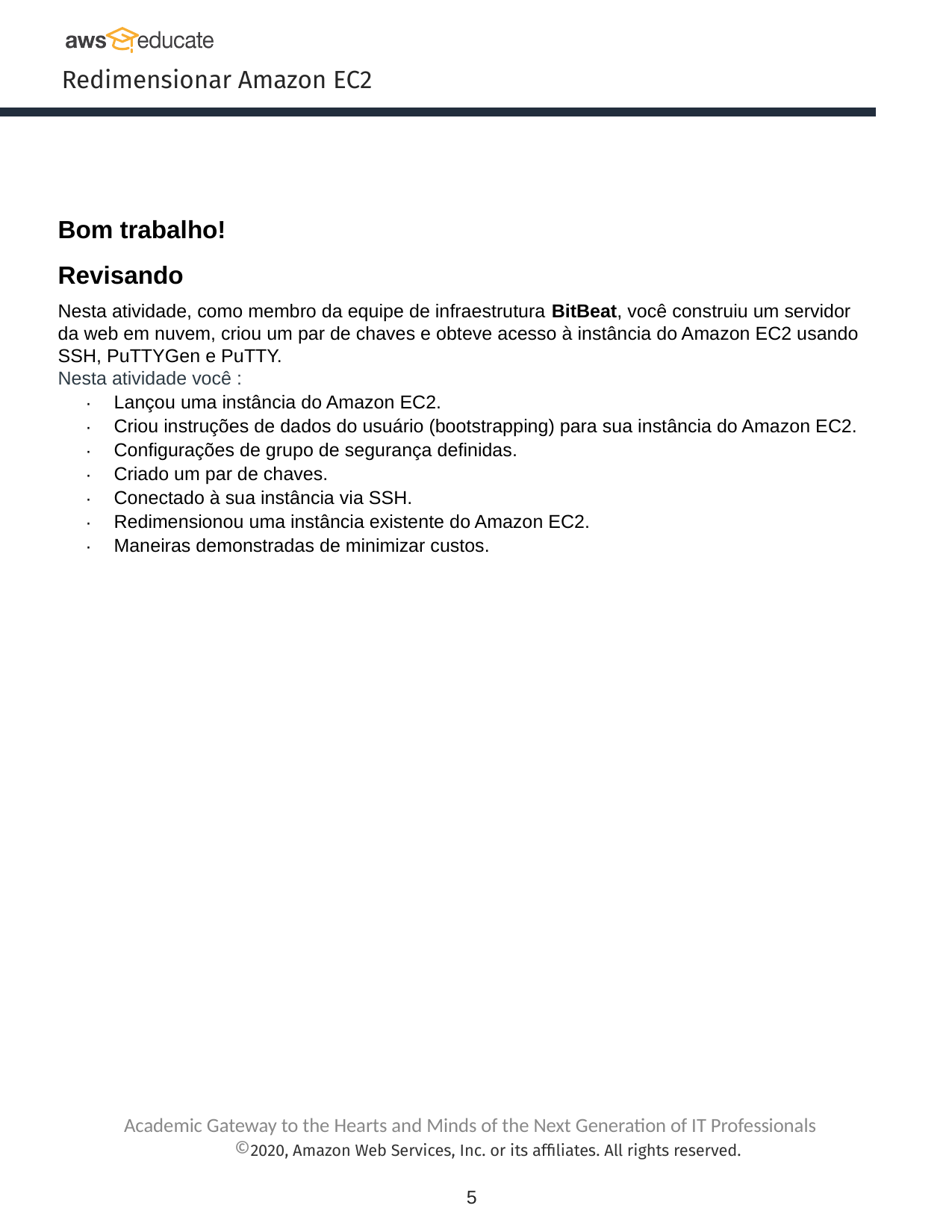

Redimensionar Amazon EC2
Bom trabalho!
Revisando
Nesta atividade, como membro da equipe de infraestrutura BitBeat, você construiu um servidor da web em nuvem, criou um par de chaves e obteve acesso à instância do Amazon EC2 usando SSH, PuTTYGen e PuTTY.
Nesta atividade você :
Lançou uma instância do Amazon EC2.
Criou instruções de dados do usuário (bootstrapping) para sua instância do Amazon EC2.
Configurações de grupo de segurança definidas.
Criado um par de chaves.
Conectado à sua instância via SSH.
Redimensionou uma instância existente do Amazon EC2.
Maneiras demonstradas de minimizar custos.
Academic Gateway to the Hearts and Minds of the Next Generation of IT Professionals
©2020, Amazon Web Services, Inc. or its affiliates. All rights reserved.
5